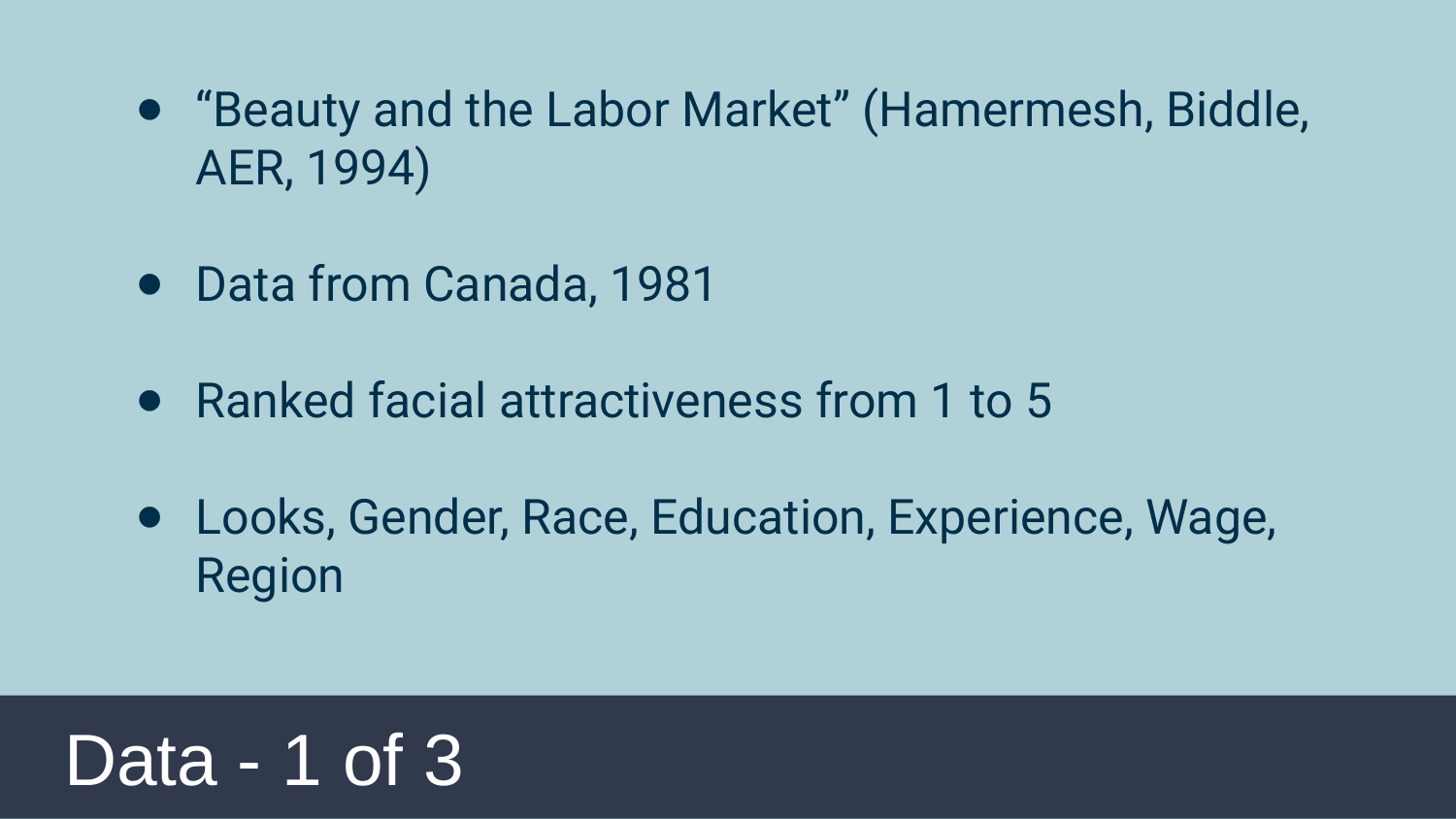

“Beauty and the Labor Market” (Hamermesh, Biddle, AER, 1994)

Data from Canada, 1981

Ranked facial attractiveness from 1 to 5

Looks, Gender, Race, Education, Experience, Wage, Region

Data - 1 of 3